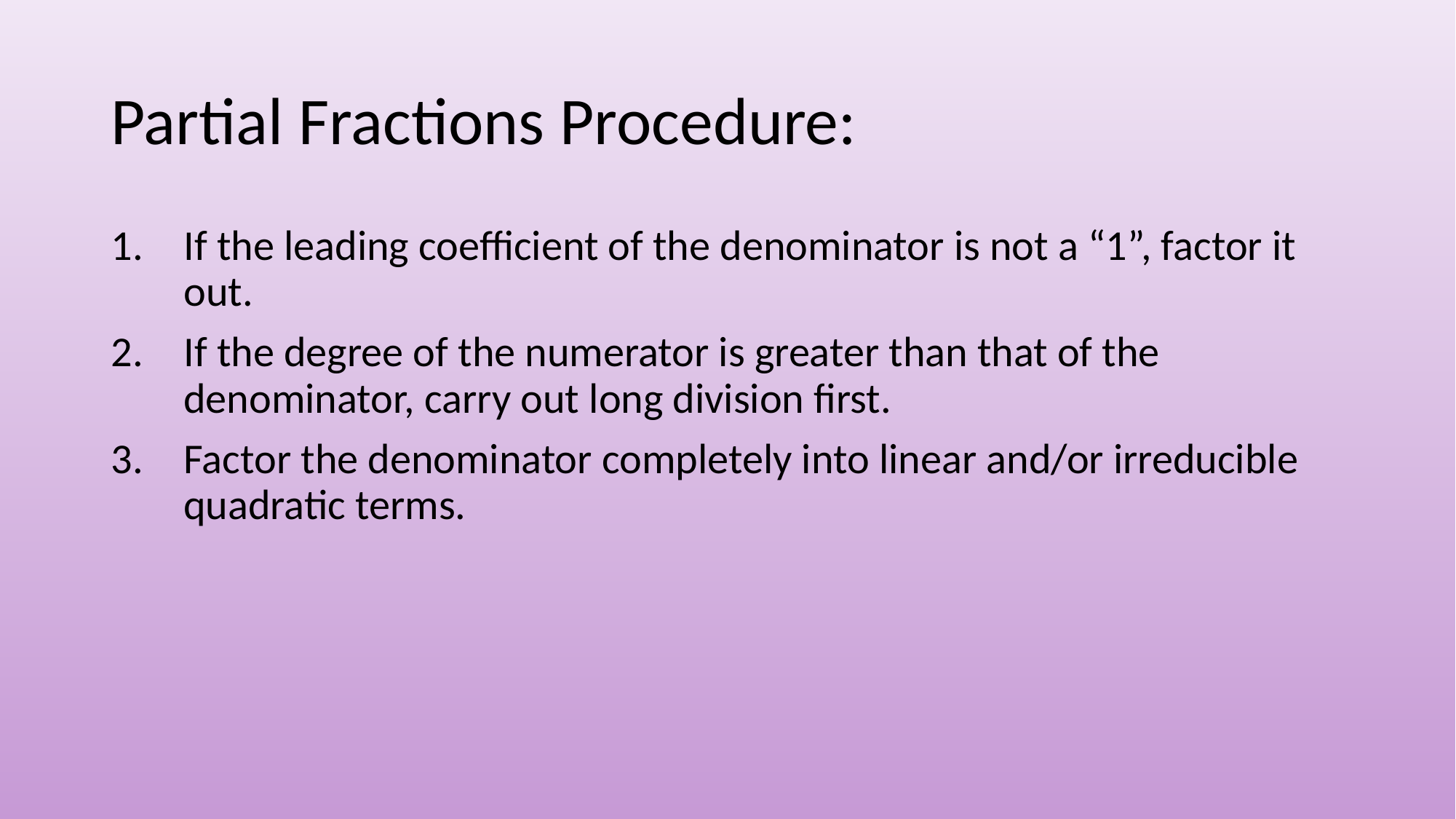

# Partial Fractions Procedure:
If the leading coefficient of the denominator is not a “1”, factor it out.
If the degree of the numerator is greater than that of the denominator, carry out long division first.
Factor the denominator completely into linear and/or irreducible quadratic terms.